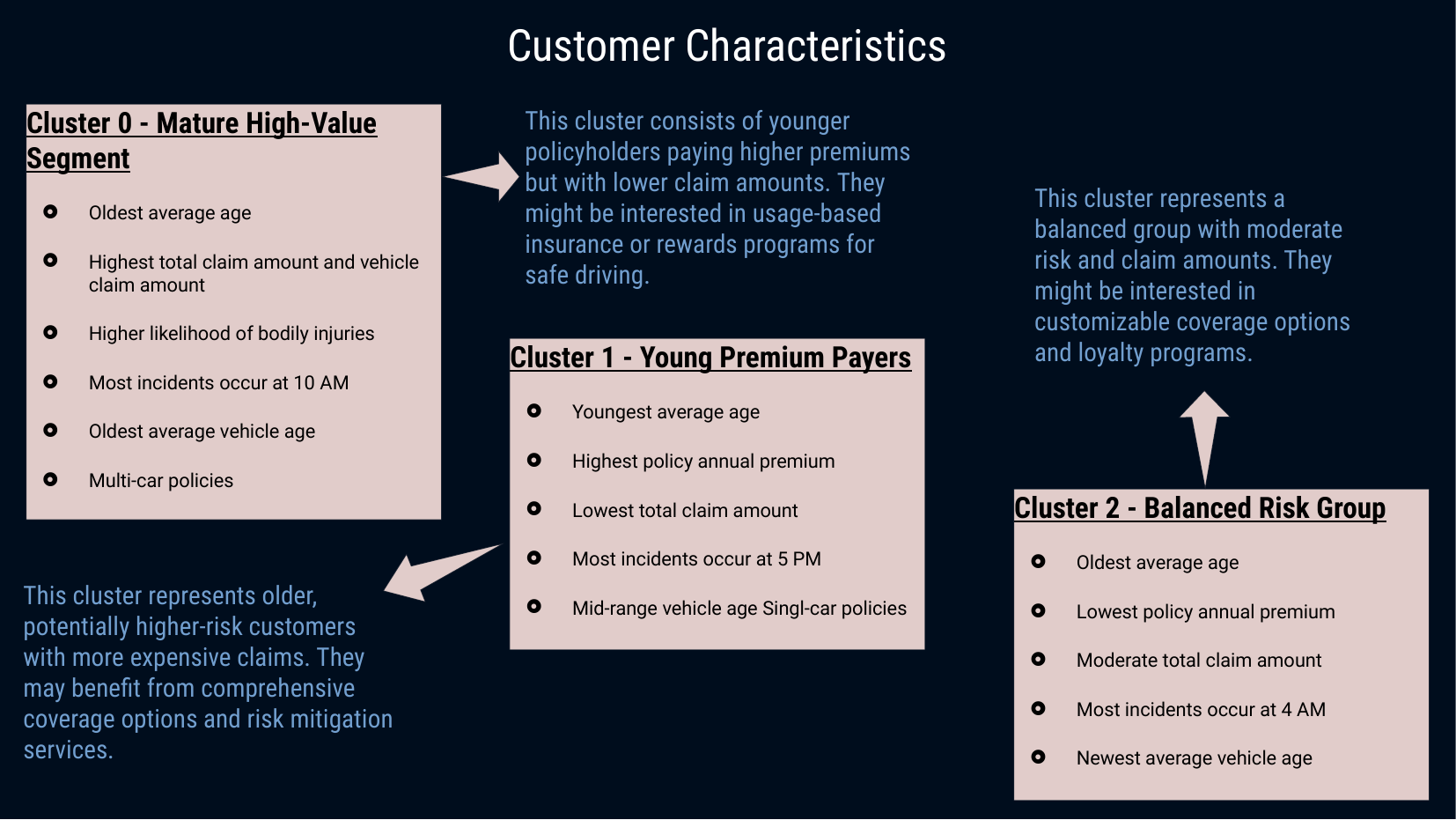

# Customer Characteristics
Cluster 0 - Mature High-Value Segment
Oldest average age
Highest total claim amount and vehicle claim amount
Higher likelihood of bodily injuries
Most incidents occur at 10 AM
Oldest average vehicle age
Multi-car policies
This cluster consists of younger policyholders paying higher premiums but with lower claim amounts. They might be interested in usage-based insurance or rewards programs for safe driving.

This cluster represents a balanced group with moderate risk and claim amounts. They might be interested in customizable coverage options and loyalty programs.
Cluster 1 - Young Premium Payers
Youngest average age
Highest policy annual premium
Lowest total claim amount
Most incidents occur at 5 PM
Mid-range vehicle age Singl-car policies

Cluster 2 - Balanced Risk Group
Oldest average age
Lowest policy annual premium
Moderate total claim amount
Most incidents occur at 4 AM
Newest average vehicle age

This cluster represents older, potentially higher-risk customers with more expensive claims. They may benefit from comprehensive coverage options and risk mitigation services.